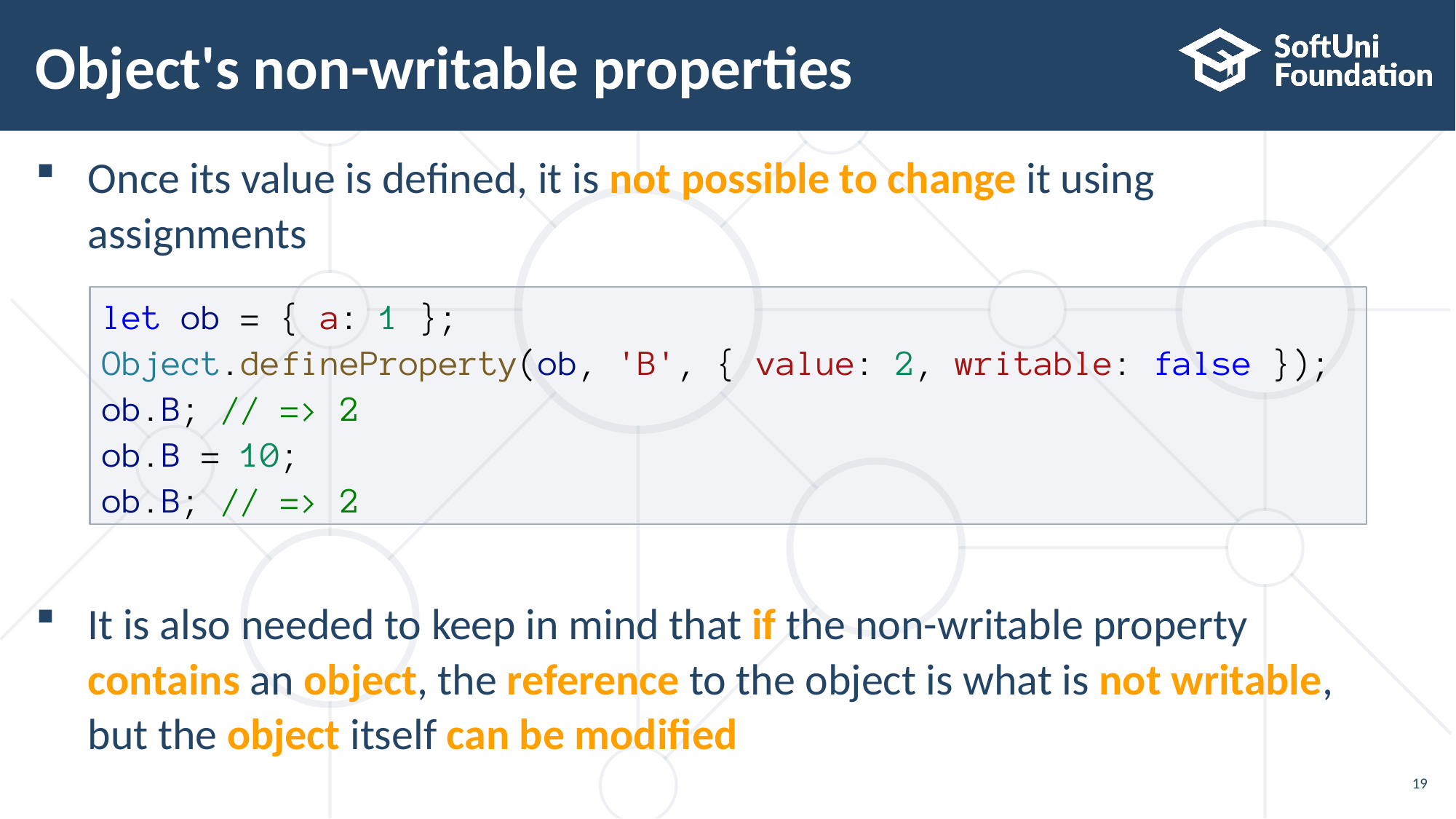

# Object's non-writable properties
Once its value is defined, it is not possible to change it using
assignments

It is also needed to keep in mind that if the non-writable property
contains an object, the reference to the object is what is not writable,
but the object itself can be modified

let ob = { a: 1 };
Object.defineProperty(ob, 'B', { value: 2, writable: false });
ob.B; // => 2
ob.B = 10;
ob.B; // => 2
19